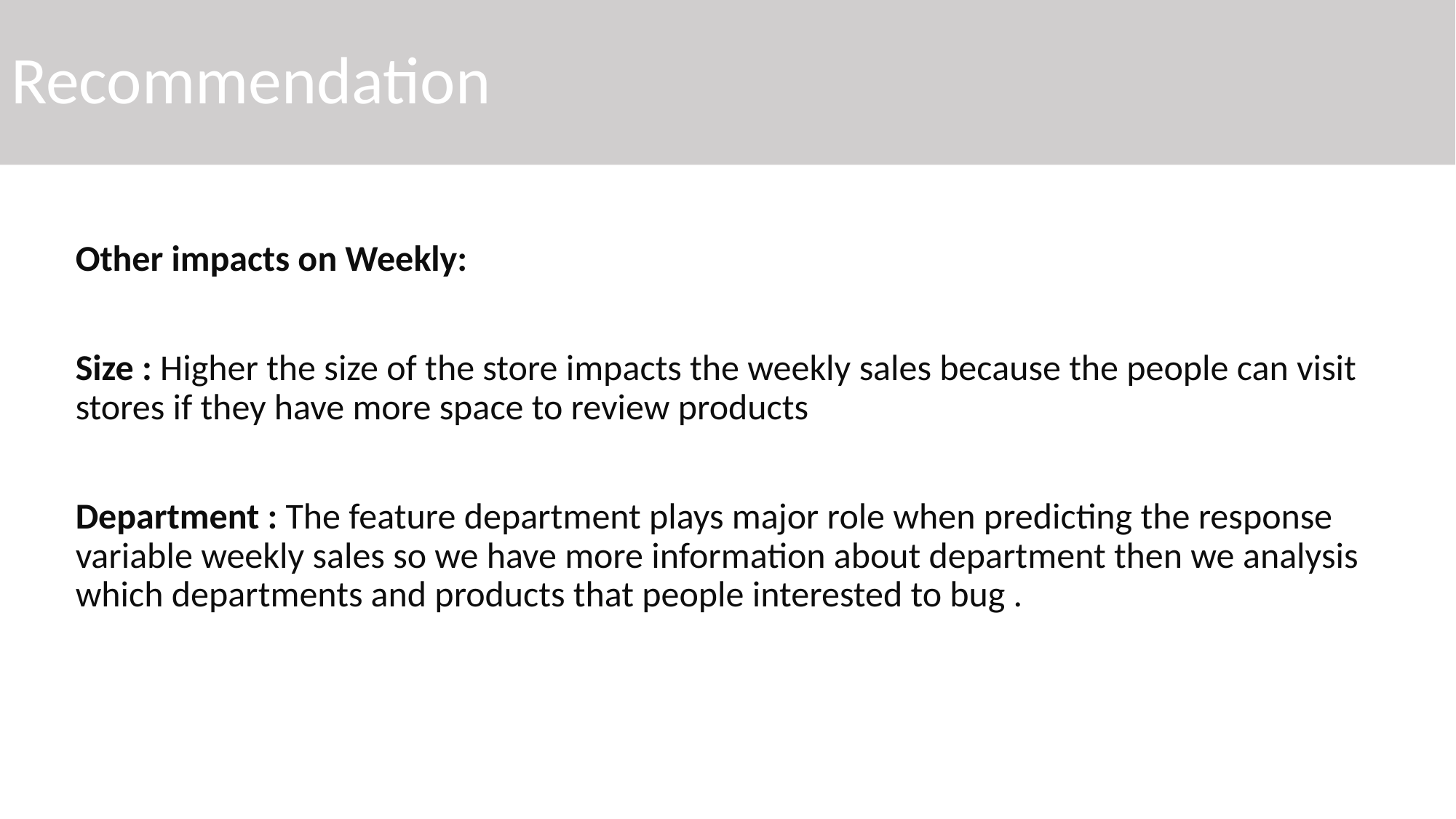

Recommendation
Other impacts on Weekly:

Size : Higher the size of the store impacts the weekly sales because the people can visit stores if they have more space to review products

Department : The feature department plays major role when predicting the response variable weekly sales so we have more information about department then we analysis which departments and products that people interested to bug .